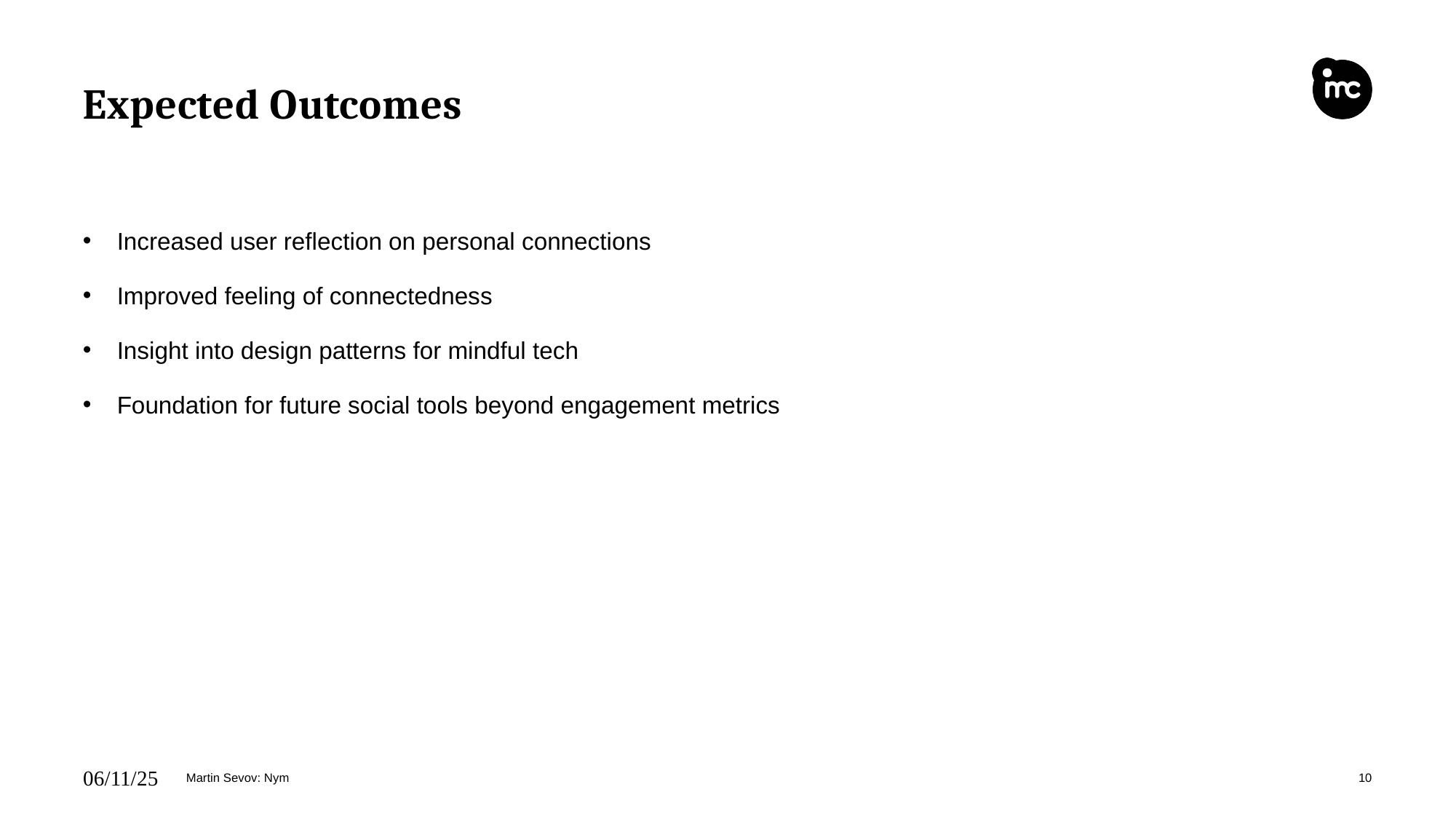

# Expected Outcomes
Increased user reflection on personal connections
Improved feeling of connectedness
Insight into design patterns for mindful tech
Foundation for future social tools beyond engagement metrics
06/11/25
Martin Sevov: Nym
10